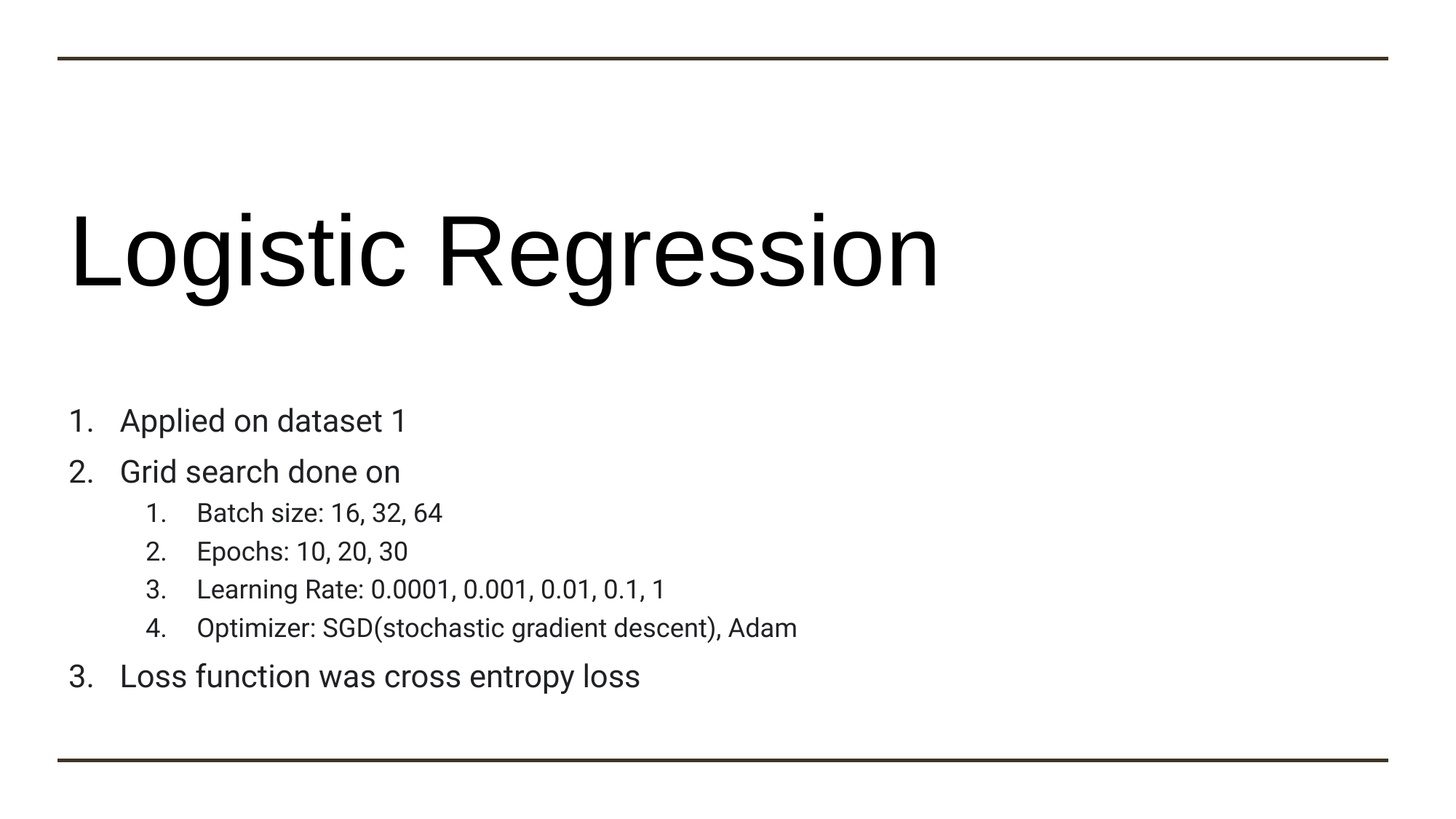

# Logistic Regression
Applied on dataset 1
Grid search done on
Batch size: 16, 32, 64
Epochs: 10, 20, 30
Learning Rate: 0.0001, 0.001, 0.01, 0.1, 1
Optimizer: SGD(stochastic gradient descent), Adam
Loss function was cross entropy loss